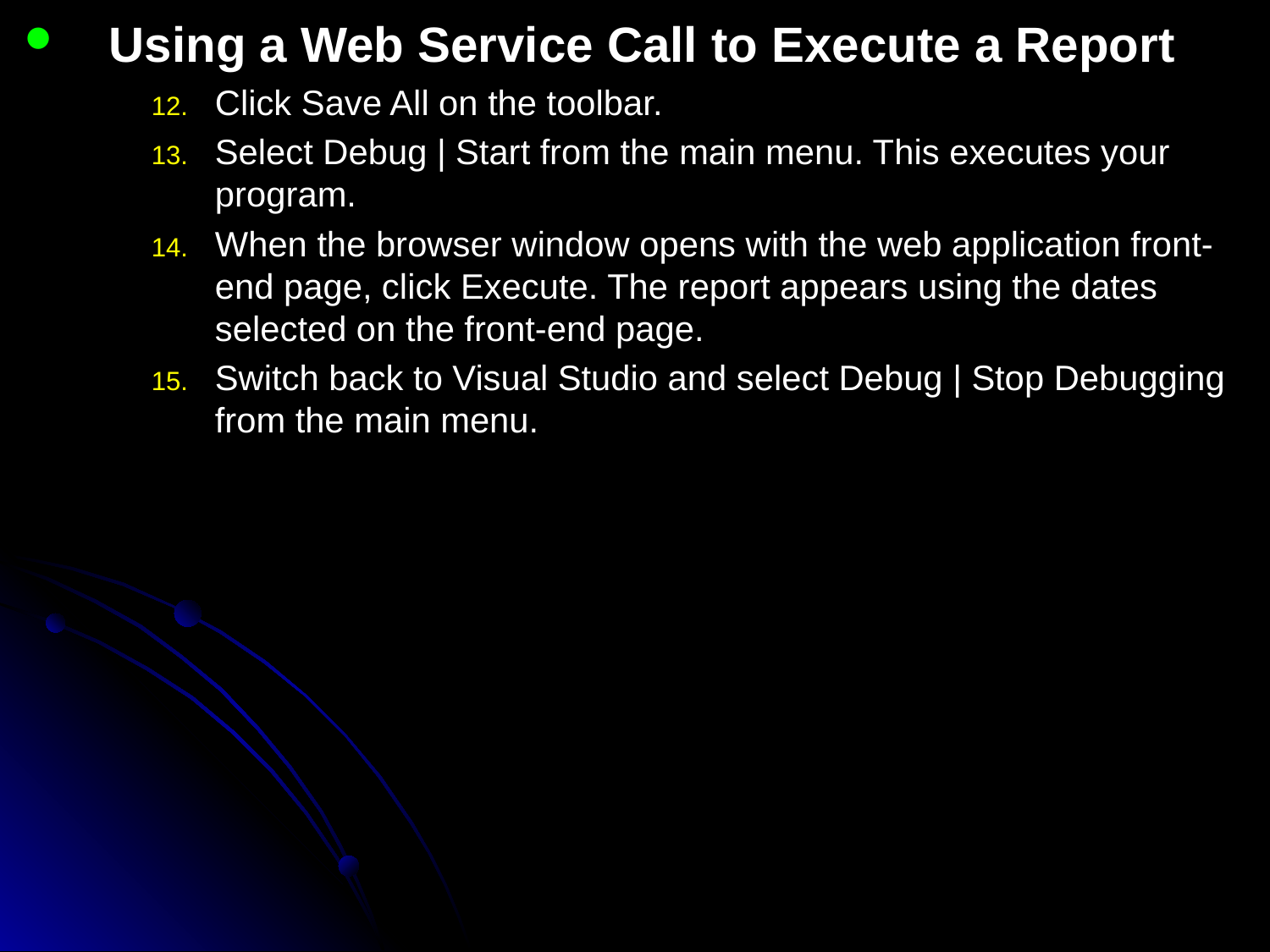

Using a Web Service Call to Execute a Report
Click Save All on the toolbar.
Select Debug | Start from the main menu. This executes your program.
When the browser window opens with the web application front-end page, click Execute. The report appears using the dates selected on the front-end page.
Switch back to Visual Studio and select Debug | Stop Debugging from the main menu.